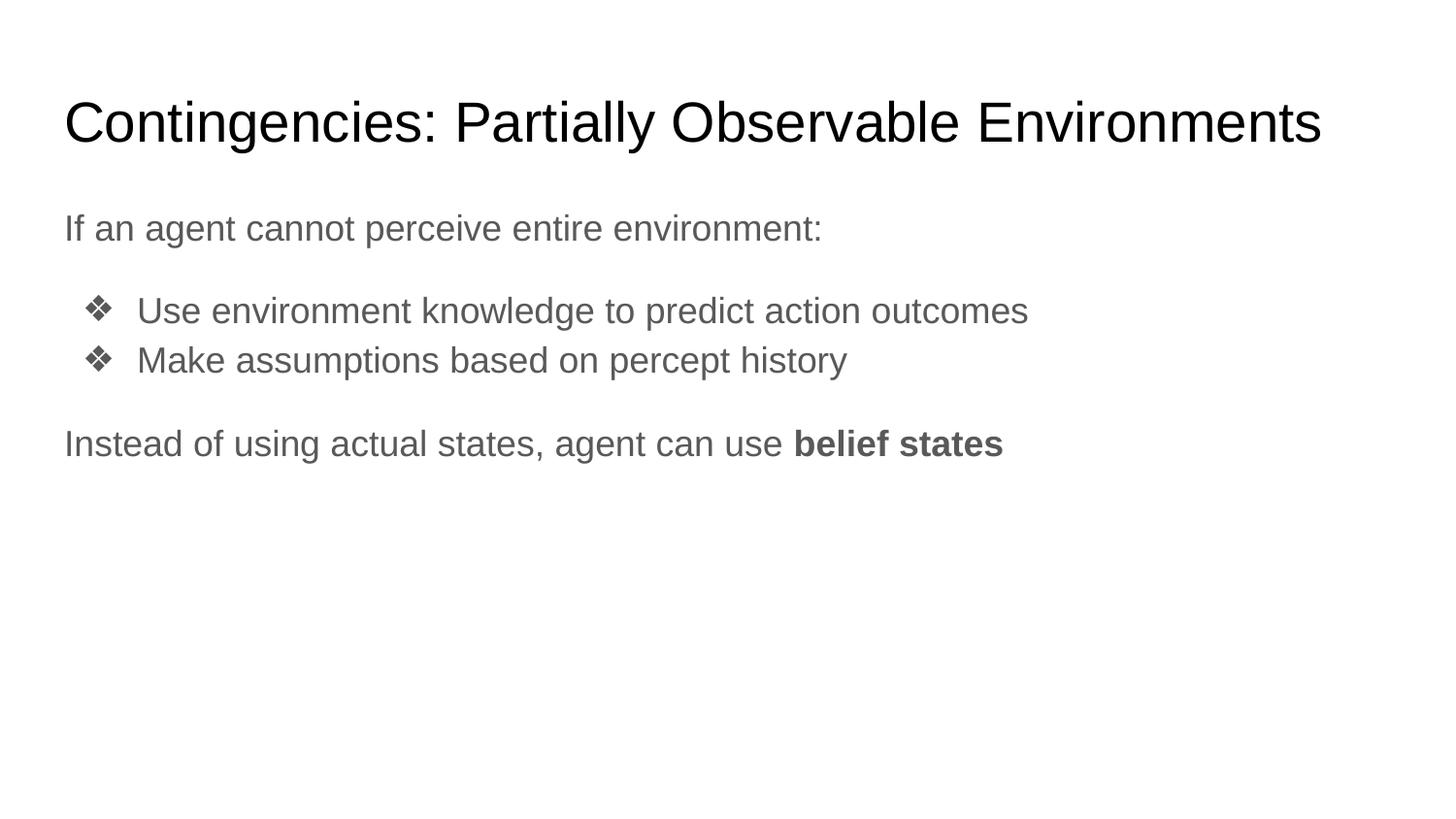

# Contingencies: Partially Observable Environments
If an agent cannot perceive entire environment:
Use environment knowledge to predict action outcomes
Make assumptions based on percept history
Instead of using actual states, agent can use belief states